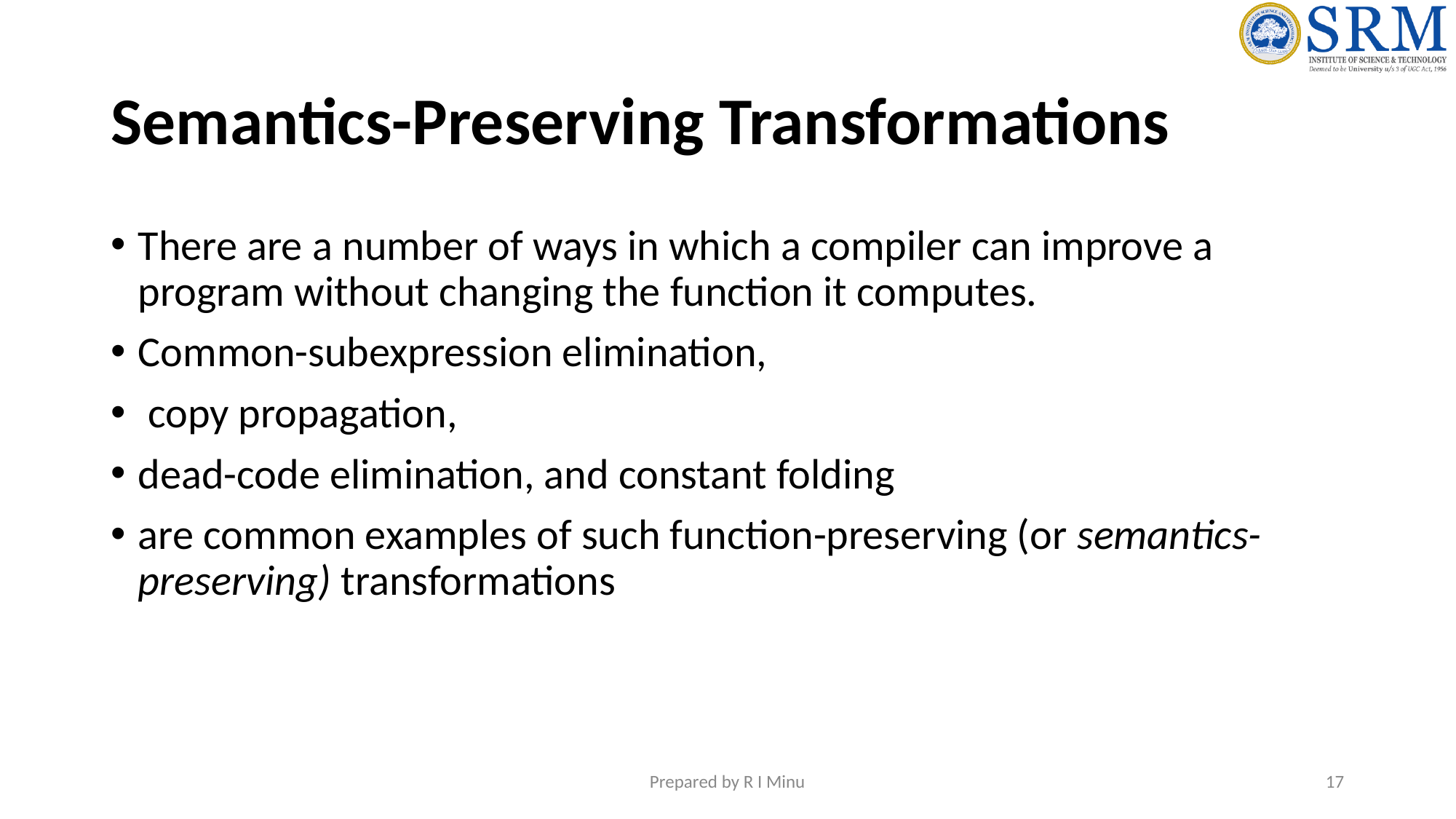

# Semantics-Preserving Transformations
There are a number of ways in which a compiler can improve a program without changing the function it computes.
Common-subexpression elimination,
 copy propagation,
dead-code elimination, and constant folding
are common examples of such function-preserving (or semantics-preserving) transformations
Prepared by R I Minu
17